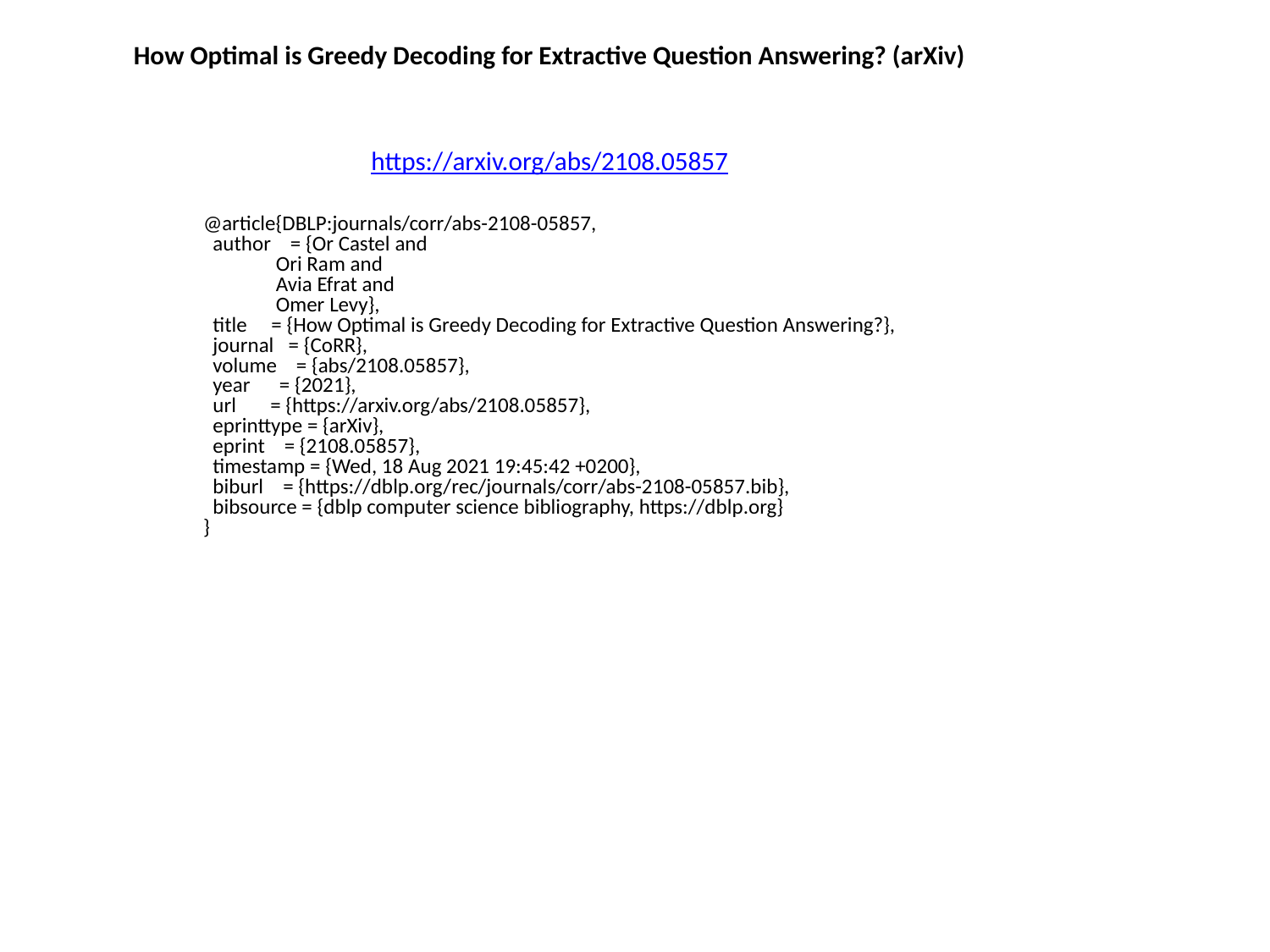

How Optimal is Greedy Decoding for Extractive Question Answering? (arXiv)

https://arxiv.org/abs/2108.05857

@article{DBLP:journals/corr/abs-2108-05857,
  author    = {Or Castel and
               Ori Ram and
               Avia Efrat and
               Omer Levy},
  title     = {How Optimal is Greedy Decoding for Extractive Question Answering?},
  journal   = {CoRR},
  volume    = {abs/2108.05857},
  year      = {2021},
  url       = {https://arxiv.org/abs/2108.05857},
  eprinttype = {arXiv},
  eprint    = {2108.05857},
  timestamp = {Wed, 18 Aug 2021 19:45:42 +0200},
  biburl    = {https://dblp.org/rec/journals/corr/abs-2108-05857.bib},
  bibsource = {dblp computer science bibliography, https://dblp.org}
}